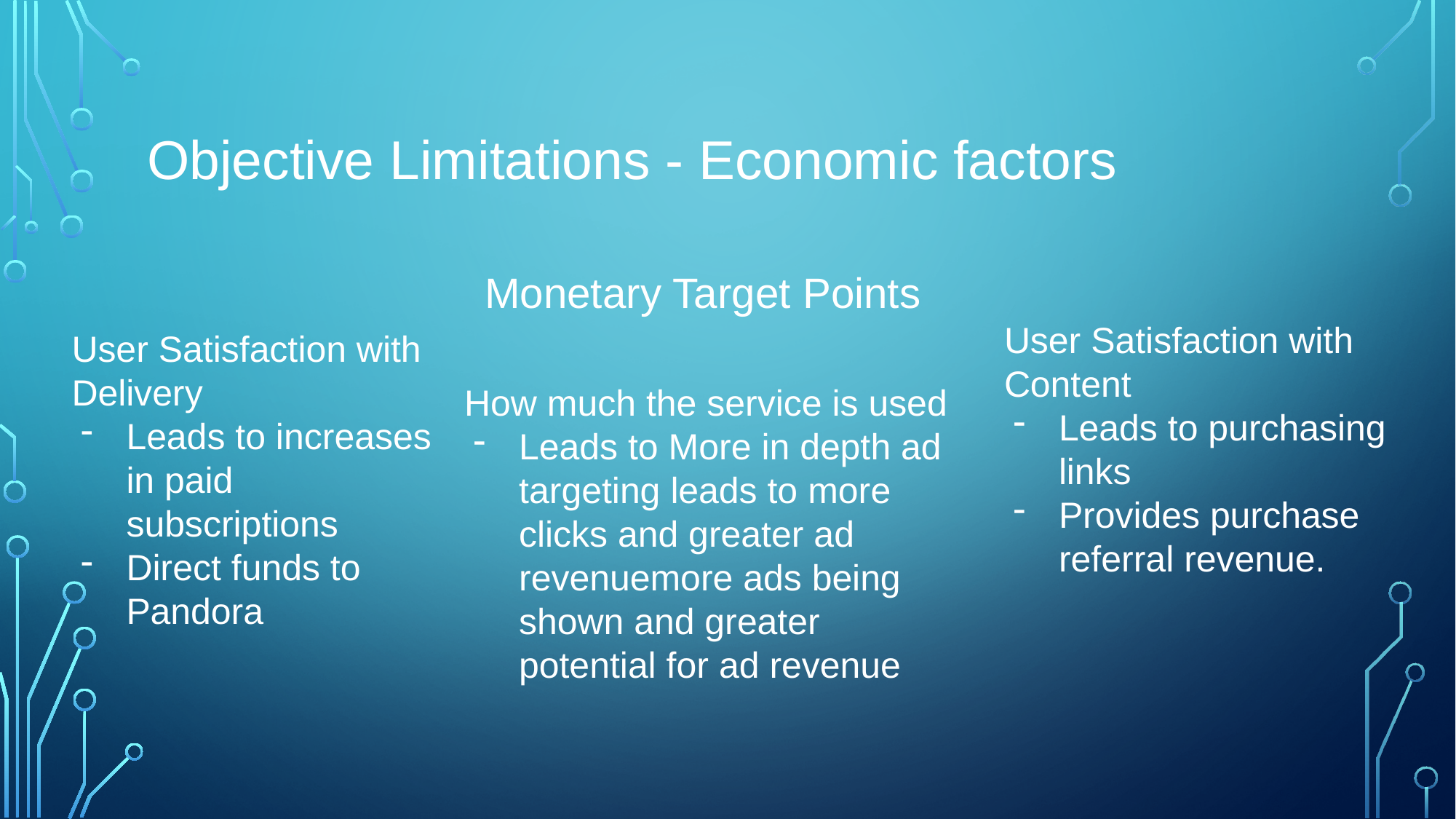

# Objective Limitations - Economic factors
Monetary Target Points
User Satisfaction with Content
Leads to purchasing links
Provides purchase referral revenue.
User Satisfaction with Delivery
Leads to increases in paid subscriptions
Direct funds to Pandora
How much the service is used
Leads to More in depth ad targeting leads to more clicks and greater ad revenuemore ads being shown and greater potential for ad revenue